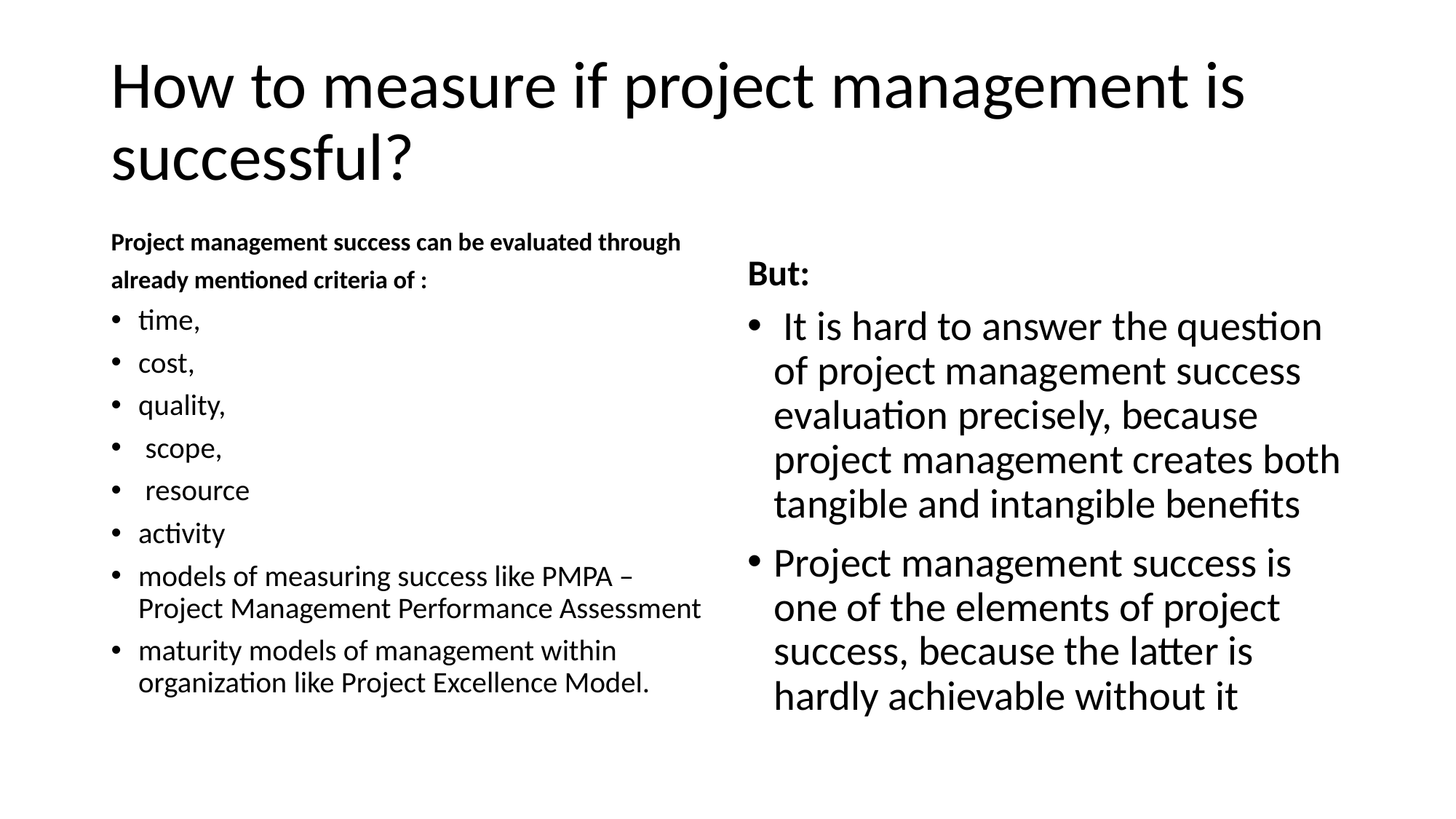

# How to measure if project management is successful?
Project management success can be evaluated through
already mentioned criteria of :
But:
time,
cost,
quality,
 scope,
 resource
activity
models of measuring success like PMPA – Project Management Performance Assessment
maturity models of management within organization like Project Excellence Model.
 It is hard to answer the question of project management success evaluation precisely, because project management creates both tangible and intangible benefits
Project management success is one of the elements of project success, because the latter is hardly achievable without it